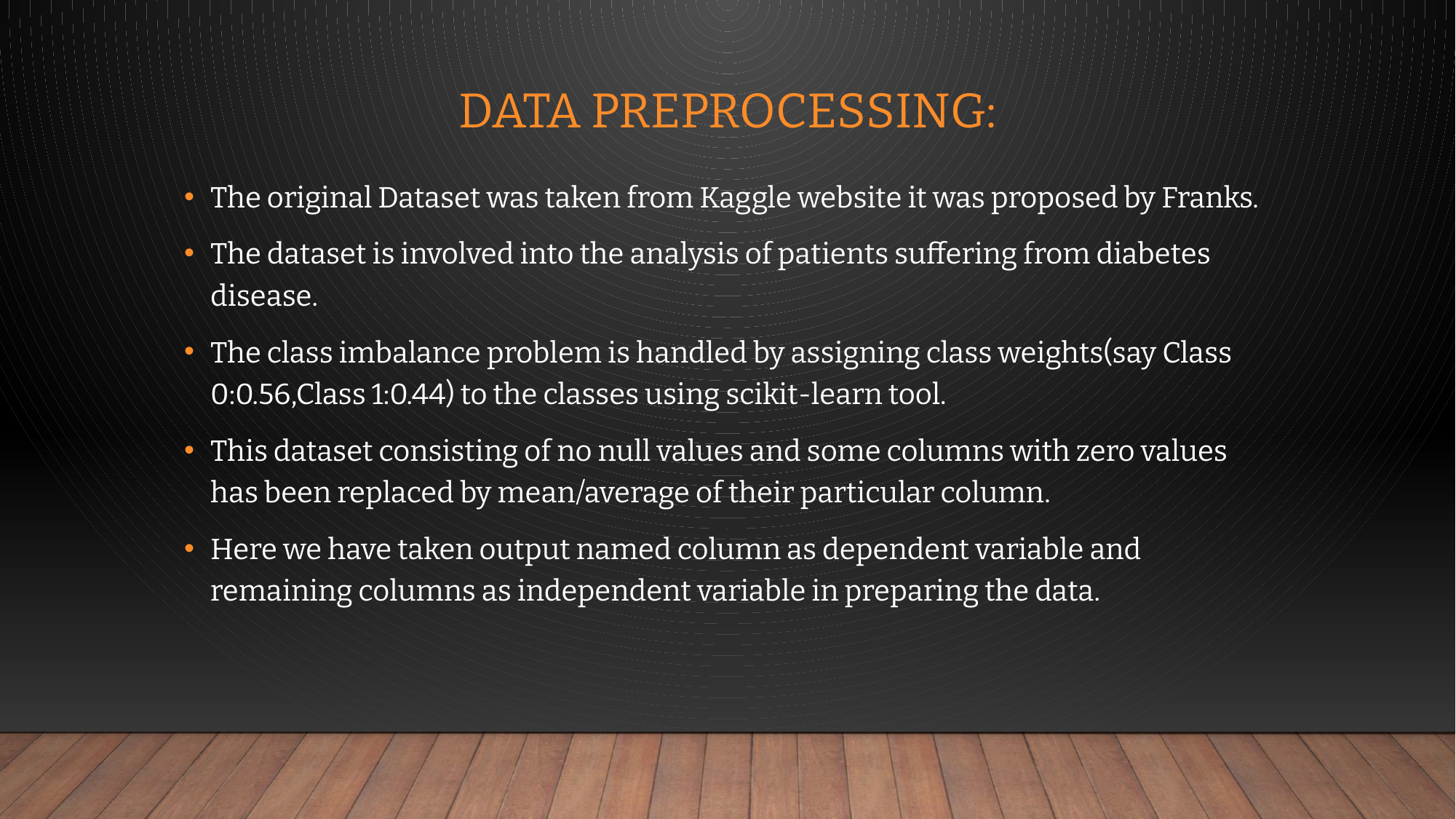

# Data preprocessing:
The original Dataset was taken from Kaggle website it was proposed by Franks.
The dataset is involved into the analysis of patients suffering from diabetes disease.
The class imbalance problem is handled by assigning class weights(say Class 0:0.56,Class 1:0.44) to the classes using scikit-learn tool.
This dataset consisting of no null values and some columns with zero values has been replaced by mean/average of their particular column.
Here we have taken output named column as dependent variable and remaining columns as independent variable in preparing the data.